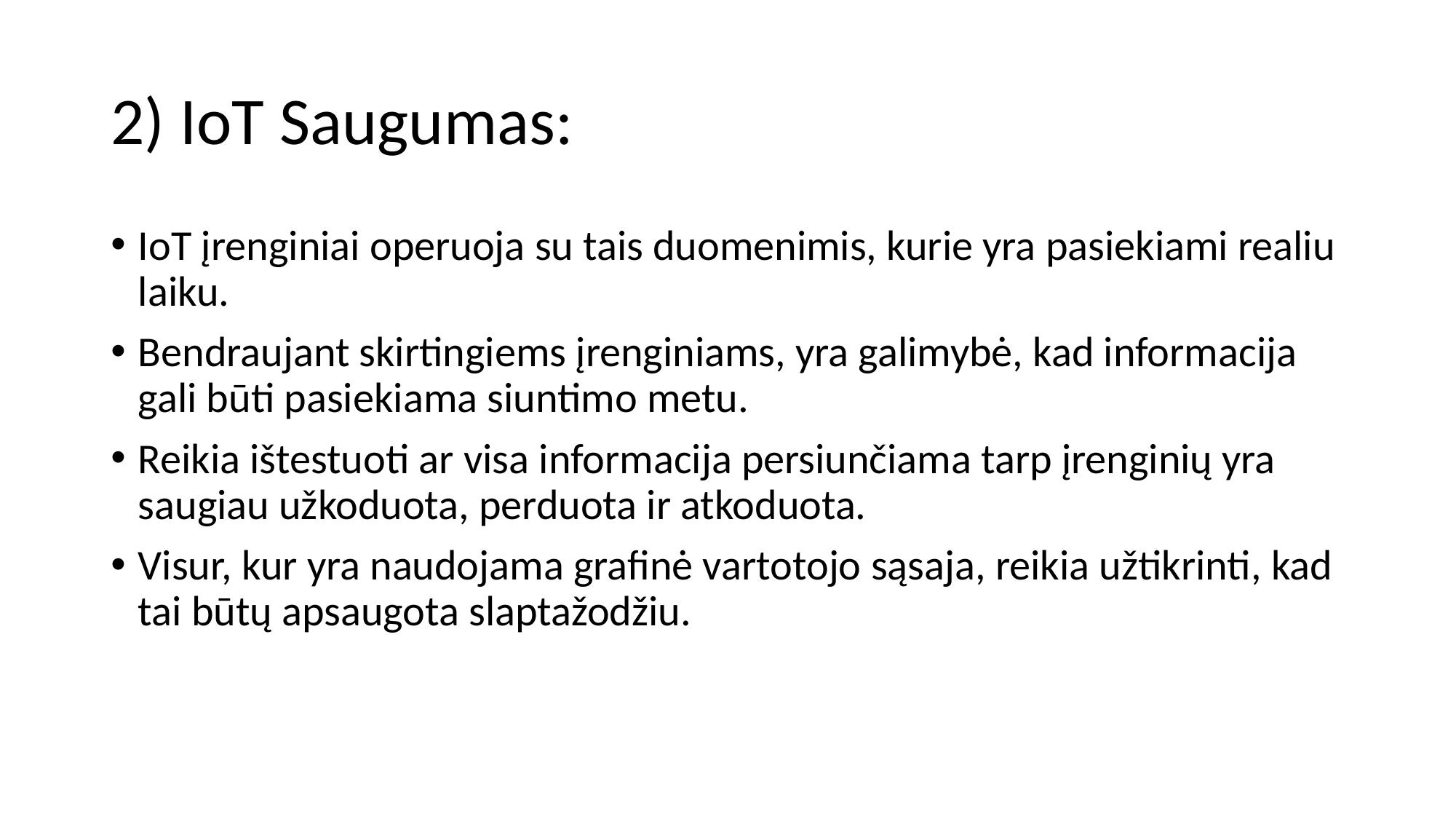

# 2) IoT Saugumas:
IoT įrenginiai operuoja su tais duomenimis, kurie yra pasiekiami realiu laiku.
Bendraujant skirtingiems įrenginiams, yra galimybė, kad informacija gali būti pasiekiama siuntimo metu.
Reikia ištestuoti ar visa informacija persiunčiama tarp įrenginių yra saugiau užkoduota, perduota ir atkoduota.
Visur, kur yra naudojama grafinė vartotojo sąsaja, reikia užtikrinti, kad tai būtų apsaugota slaptažodžiu.